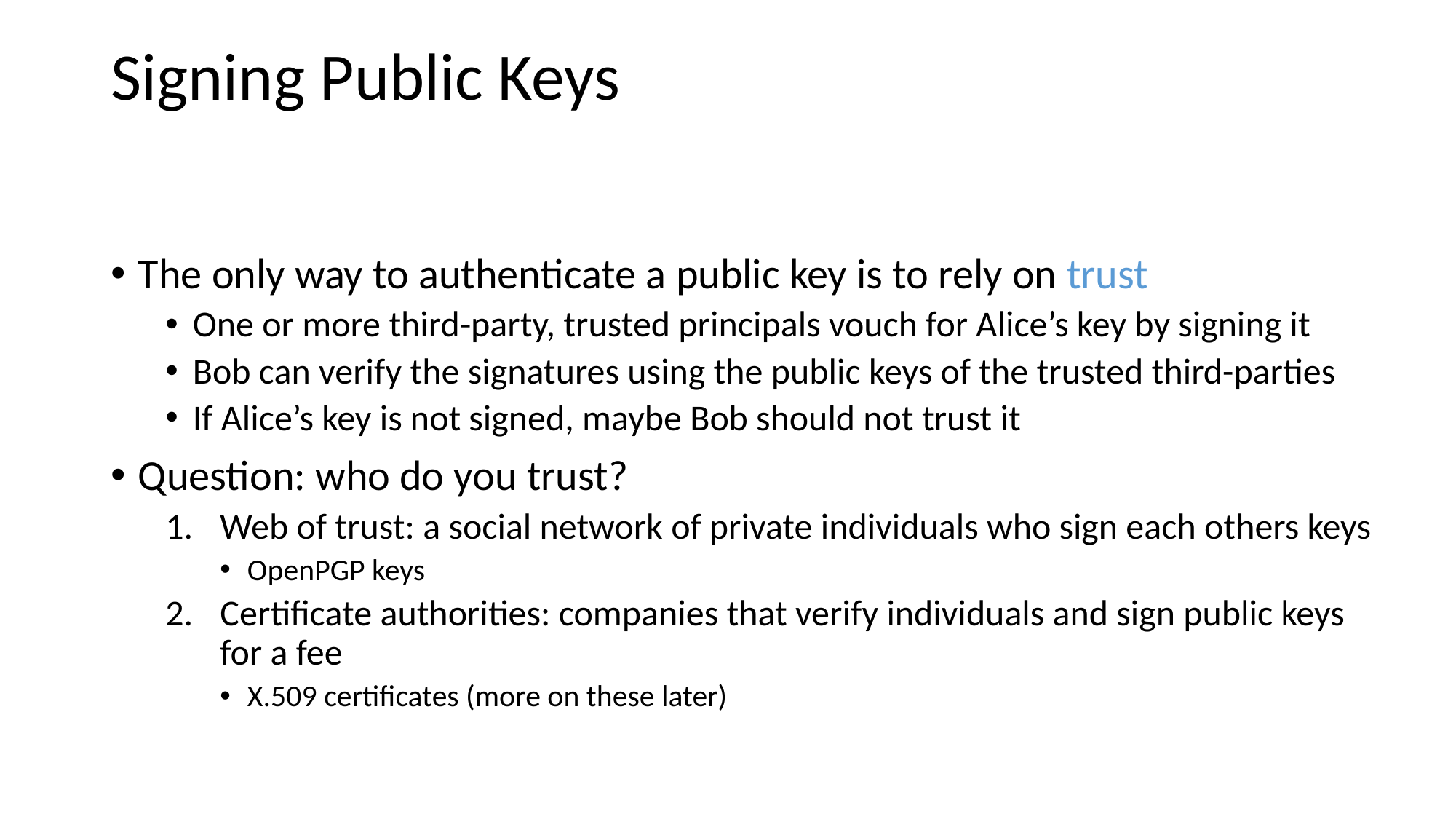

# Signing Public Keys
The only way to authenticate a public key is to rely on trust
One or more third-party, trusted principals vouch for Alice’s key by signing it
Bob can verify the signatures using the public keys of the trusted third-parties
If Alice’s key is not signed, maybe Bob should not trust it
Question: who do you trust?
Web of trust: a social network of private individuals who sign each others keys
OpenPGP keys
Certificate authorities: companies that verify individuals and sign public keys for a fee
X.509 certificates (more on these later)